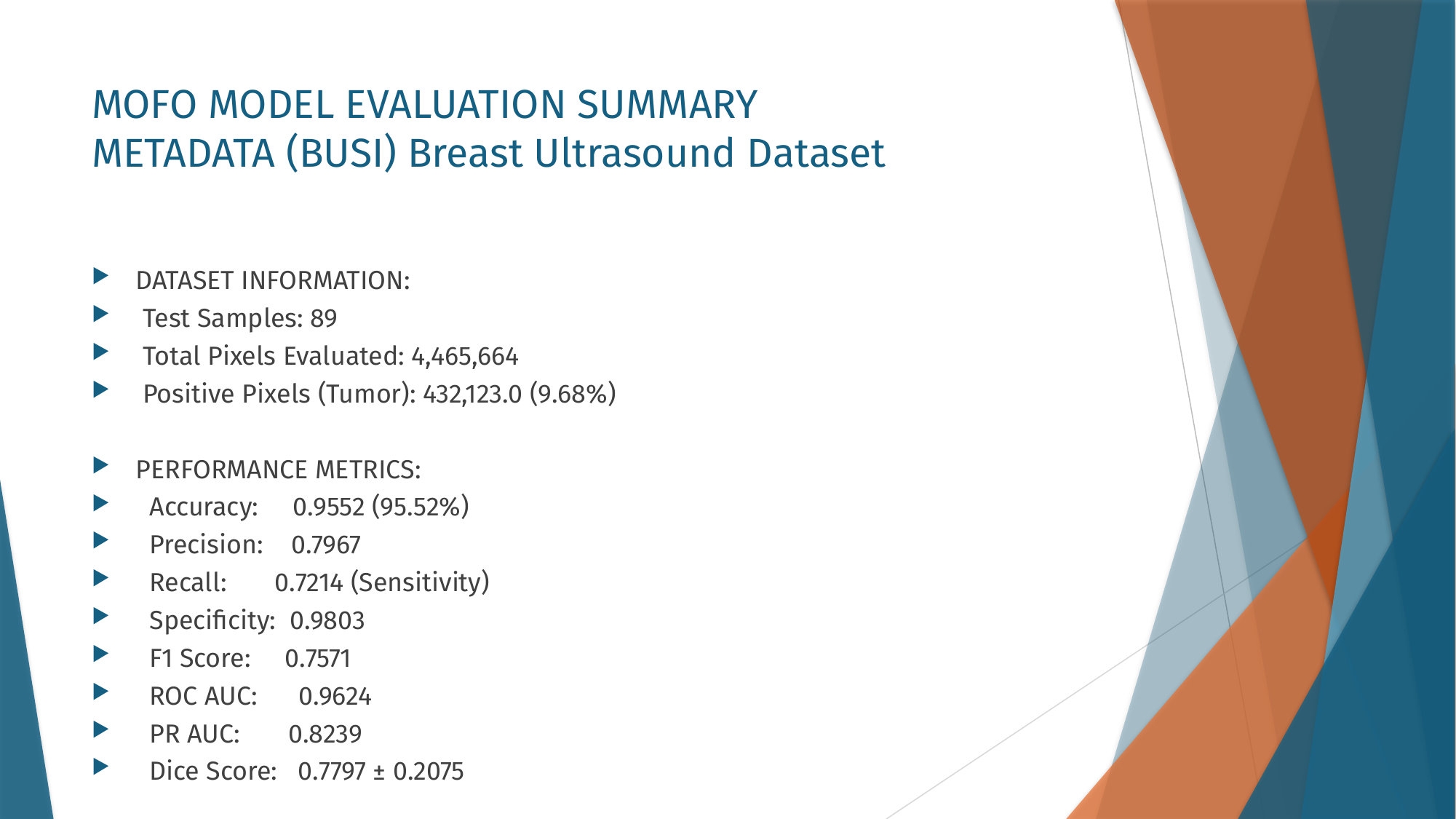

# MOFO MODEL EVALUATION SUMMARY METADATA (BUSI) Breast Ultrasound Dataset
DATASET INFORMATION:
 Test Samples: 89
 Total Pixels Evaluated: 4,465,664
 Positive Pixels (Tumor): 432,123.0 (9.68%)

PERFORMANCE METRICS:
  Accuracy:     0.9552 (95.52%)
  Precision:    0.7967
  Recall:       0.7214 (Sensitivity)
  Specificity:  0.9803
  F1 Score:     0.7571
  ROC AUC:      0.9624
  PR AUC:       0.8239
  Dice Score:   0.7797 ± 0.2075